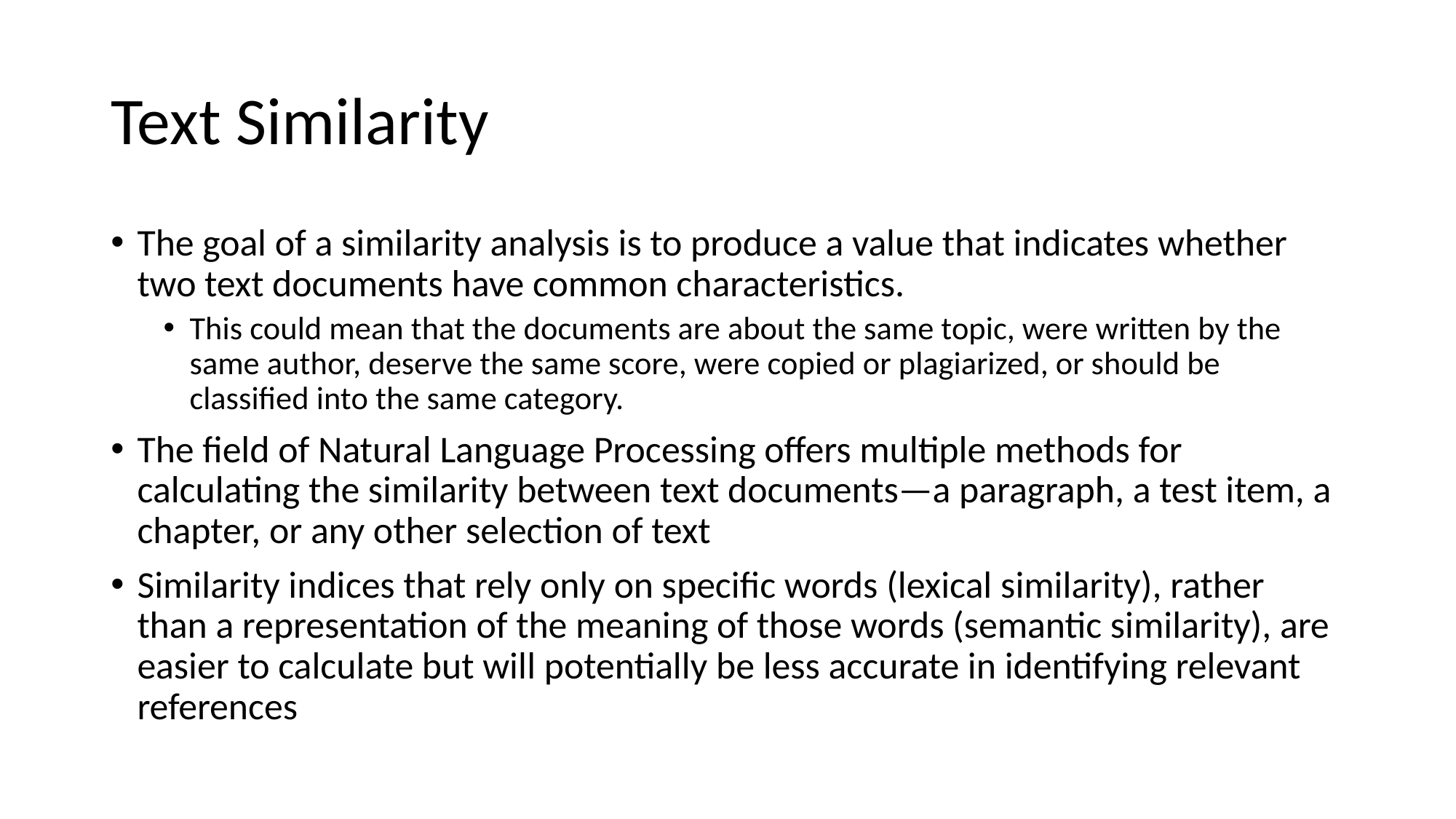

# Text Similarity
The goal of a similarity analysis is to produce a value that indicates whether two text documents have common characteristics.
This could mean that the documents are about the same topic, were written by the same author, deserve the same score, were copied or plagiarized, or should be classified into the same category.
The field of Natural Language Processing offers multiple methods for calculating the similarity between text documents—a paragraph, a test item, a chapter, or any other selection of text
Similarity indices that rely only on specific words (lexical similarity), rather than a representation of the meaning of those words (semantic similarity), are easier to calculate but will potentially be less accurate in identifying relevant references